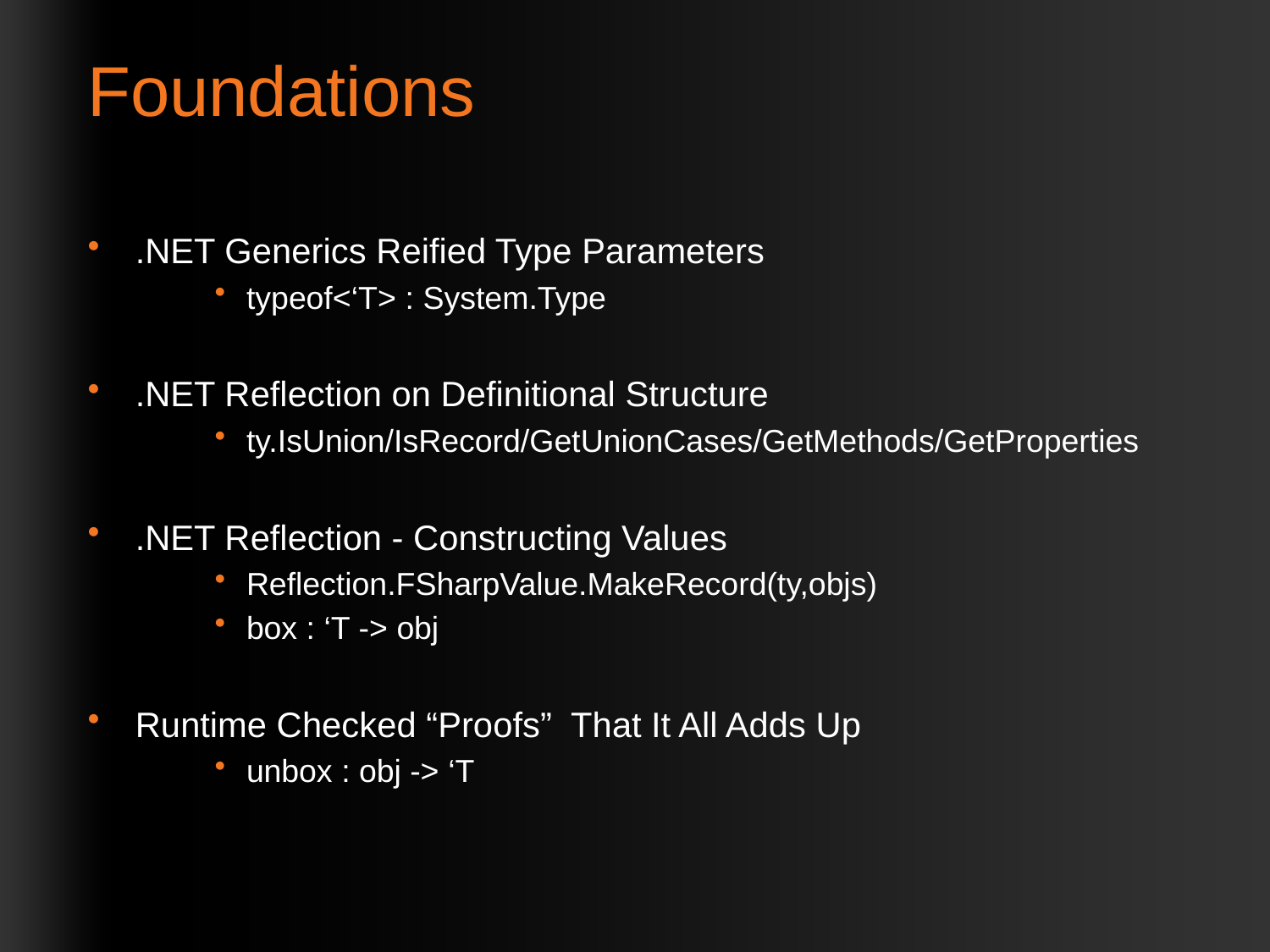

# Foundations
.NET Generics Reified Type Parameters
typeof<‘T> : System.Type

.NET Reflection on Definitional Structure
ty.IsUnion/IsRecord/GetUnionCases/GetMethods/GetProperties

.NET Reflection - Constructing Values
Reflection.FSharpValue.MakeRecord(ty,objs)
box : ‘T -> obj

Runtime Checked “Proofs”  That It All Adds Up
unbox : obj -> ‘T